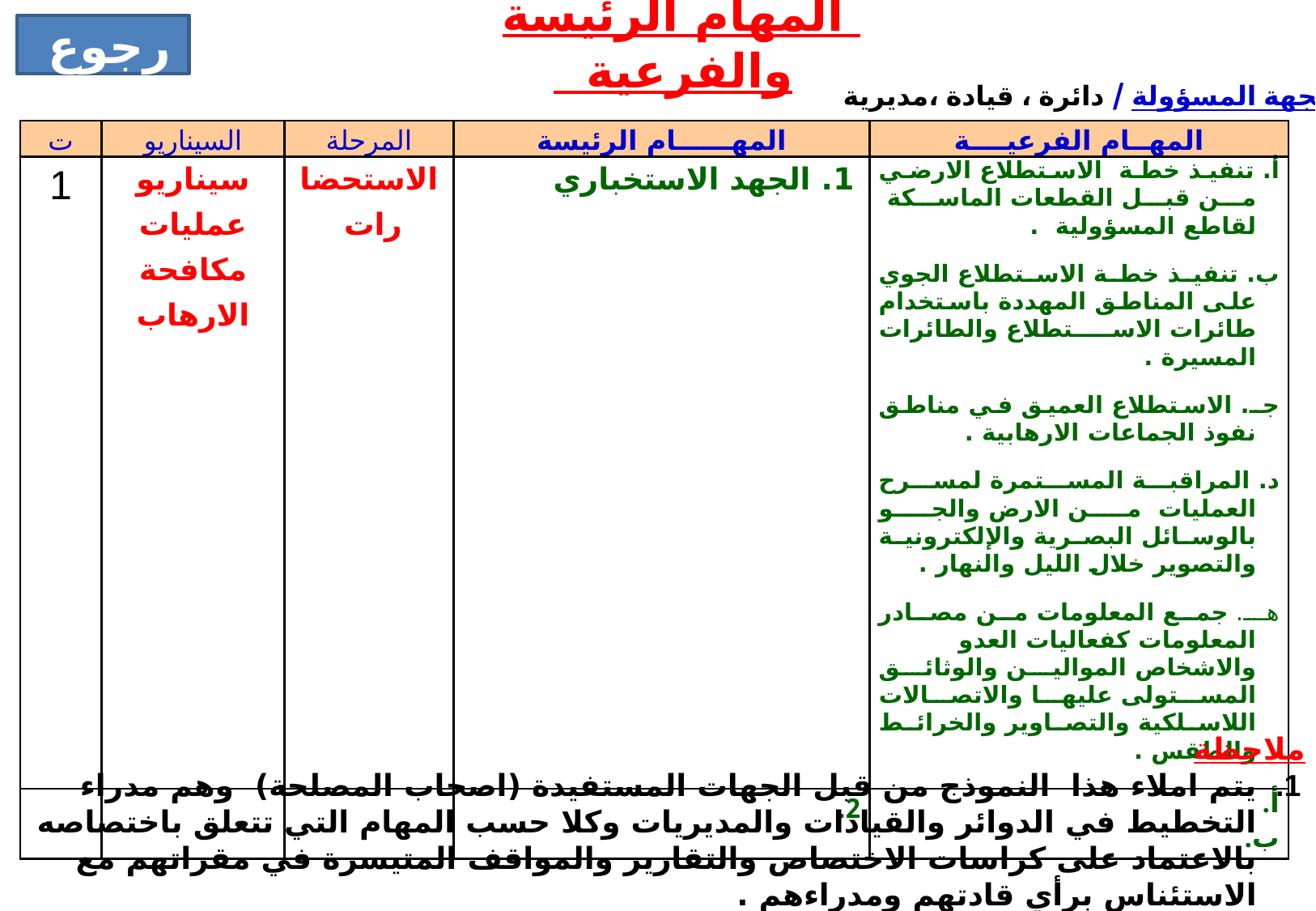

المهام الرئيسة والفرعية
رجوع
الجهة المسؤولة / دائرة ، قيادة ،مديرية
| ت | السيناريو | المرحلة | المهــــــام الرئيسة | المهــام الفرعيــــة |
| --- | --- | --- | --- | --- |
| 1 | سيناريو عمليات مكافحة الارهاب | الاستحضارات | 1. الجهد الاستخباري | أ. تنفيذ خطة الاستطلاع الارضي من قبل القطعات الماسكة لقاطع المسؤولية . ب. تنفيذ خطة الاستطلاع الجوي على المناطق المهددة باستخدام طائرات الاستطلاع والطائرات المسيرة . جـ. الاستطلاع العميق في مناطق نفوذ الجماعات الارهابية . د. المراقبة المستمرة لمسرح العمليات من الارض والجو بالوسائل البصرية والإلكترونية والتصوير خلال الليل والنهار . هـ. جمع المعلومات من مصادر المعلومات كفعاليات العدو والاشخاص الموالين والوثائق المستولى عليها والاتصالات اللاسلكية والتصاوير والخرائط والطقس . |
|  |  |  | 2. | أ. ب. |
ملاحظة
يتم املاء هذا  النموذج من قبل الجهات المستفيدة (اصحاب المصلحة)  وهم مدراء التخطيط في الدوائر والقيادات والمديريات وكلا حسب المهام التي تتعلق باختصاصه بالاعتماد على كراسات الاختصاص والتقارير والمواقف المتيسرة في مقراتهم مع الاستئناس برأي قادتهم ومدراءهم .
ان الكتابة باللون الاخضر مجرد مثال  بسيط عن المهام الرئيسة والفرعية  .